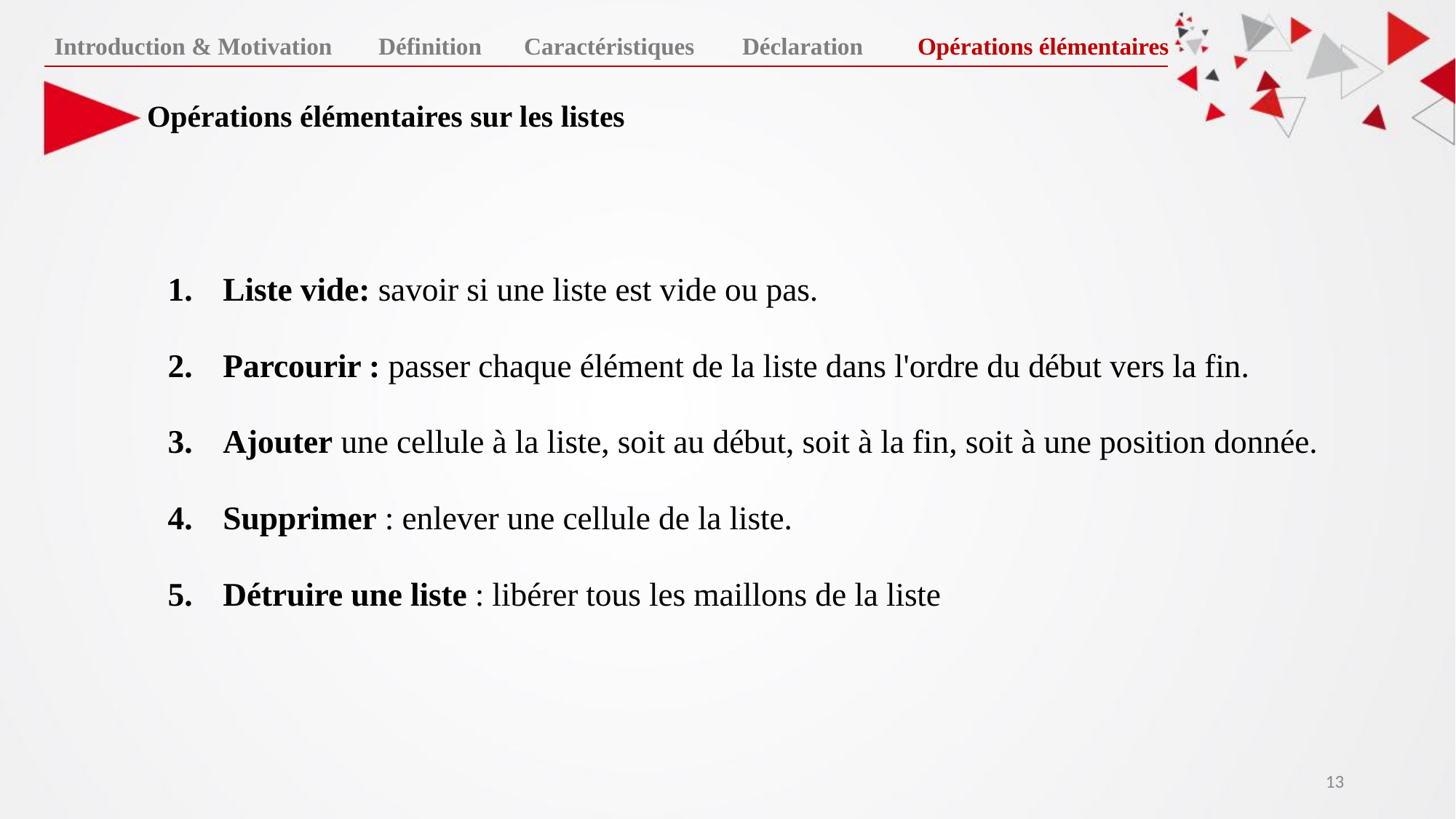

Introduction & Motivation
Définition
Caractéristiques
Déclaration
Opérations élémentaires
# Opérations élémentaires sur les listes
Liste vide: savoir si une liste est vide ou pas.
Parcourir : passer chaque élément de la liste dans l'ordre du début vers la fin.
Ajouter une cellule à la liste, soit au début, soit à la fin, soit à une position donnée.
Supprimer : enlever une cellule de la liste.
Détruire une liste : libérer tous les maillons de la liste
13